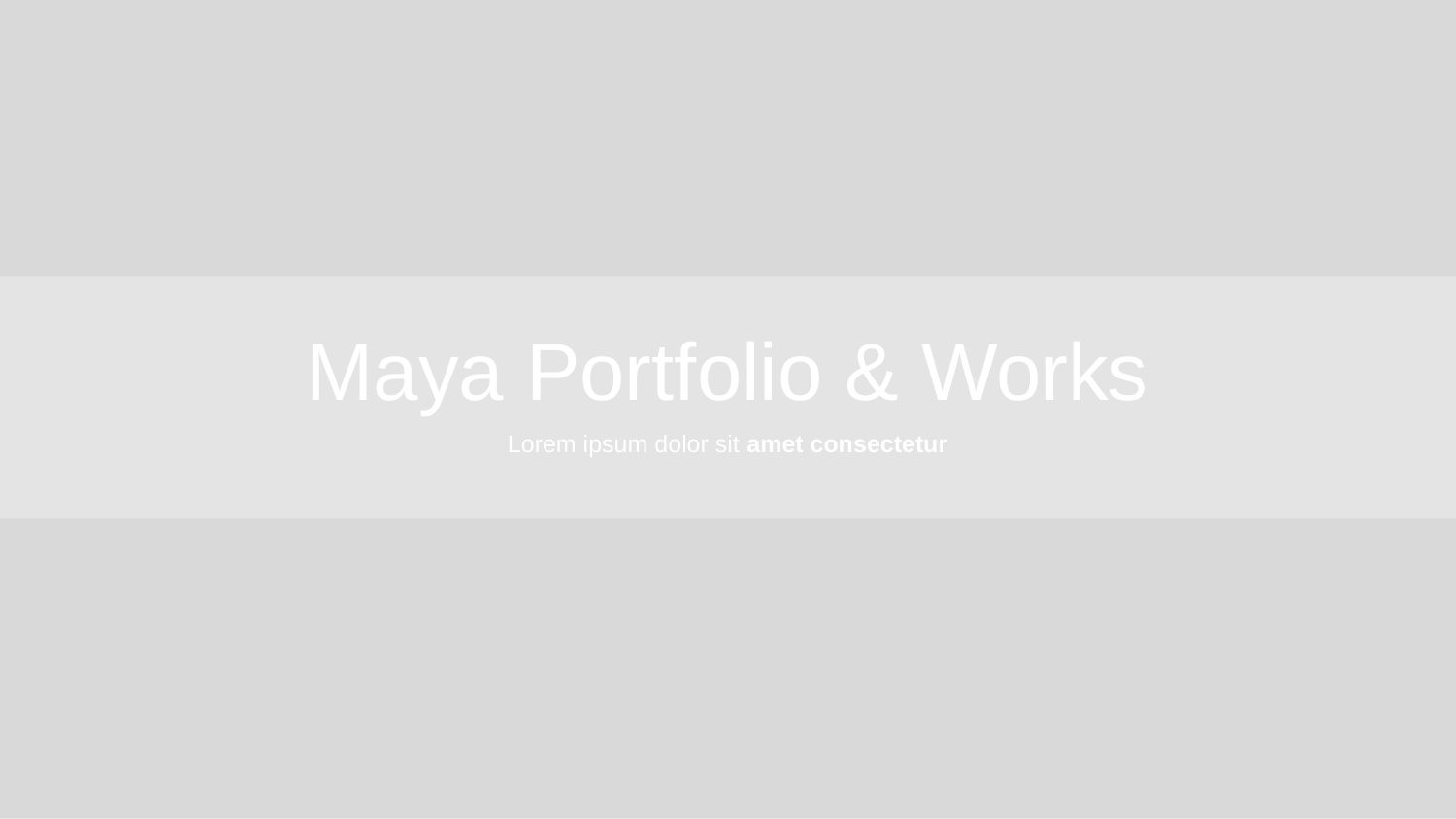

# Maya Portfolio & Works
Lorem ipsum dolor sit amet consectetur